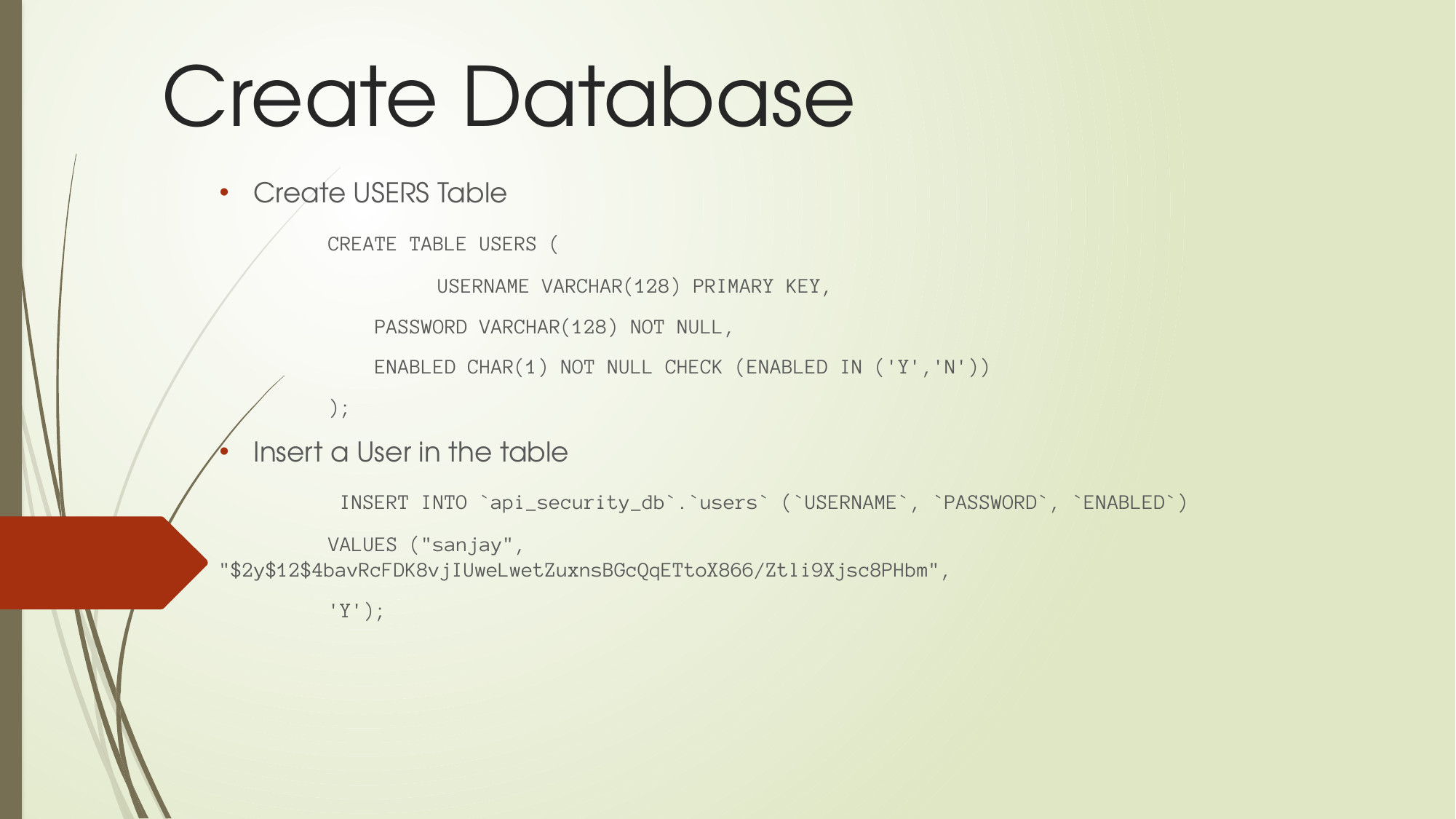

# Create Database
Create USERS Table
	CREATE TABLE USERS (
		USERNAME VARCHAR(128) PRIMARY KEY,
	    PASSWORD VARCHAR(128) NOT NULL,
	    ENABLED CHAR(1) NOT NULL CHECK (ENABLED IN ('Y','N'))
	);
Insert a User in the table
	 INSERT INTO `api_security_db`.`users` (`USERNAME`, `PASSWORD`, `ENABLED`)
	VALUES ("sanjay", "$2y$12$4bavRcFDK8vjIUweLwetZuxnsBGcQqETtoX866/Ztli9Xjsc8PHbm",
	'Y');